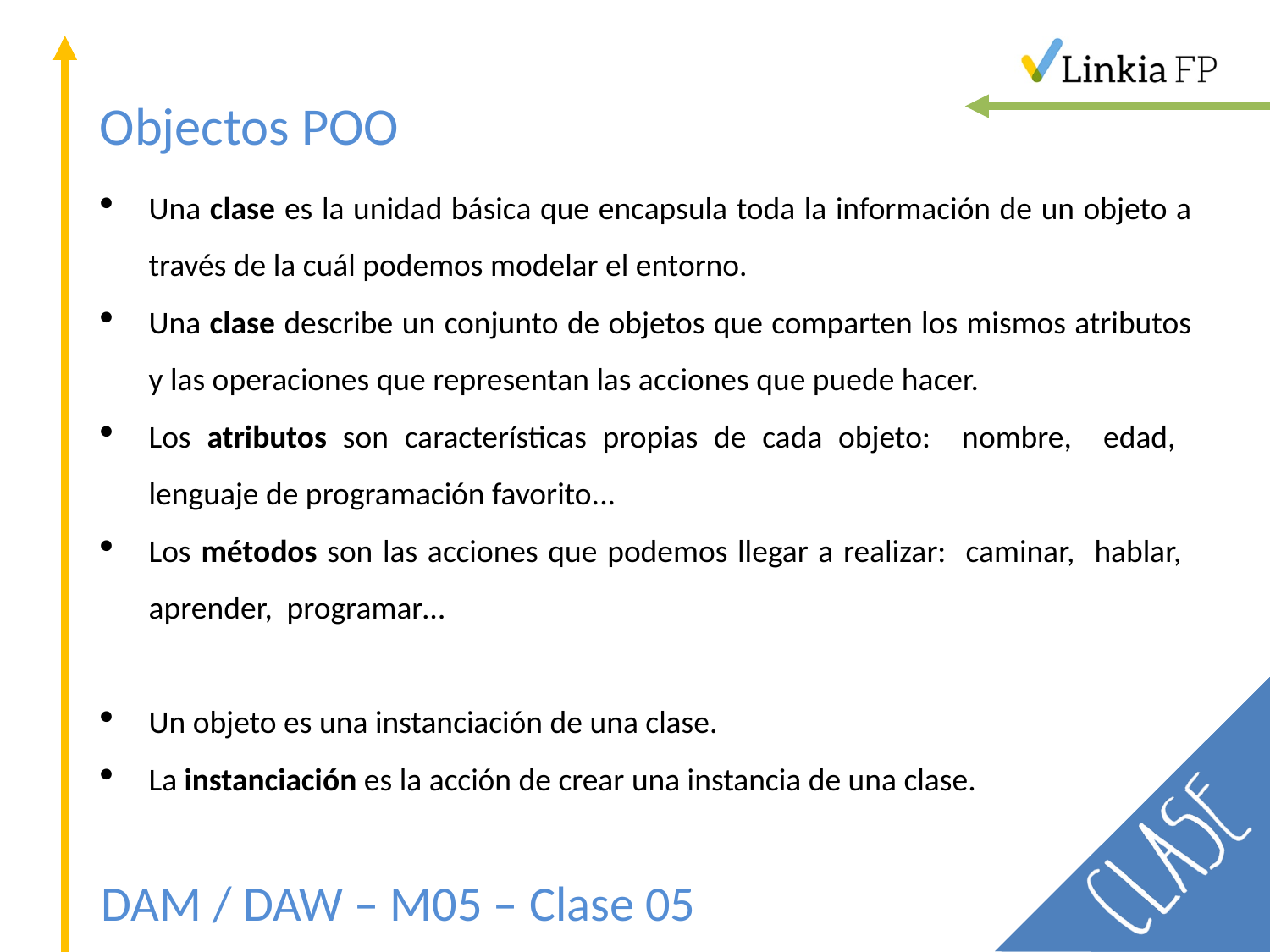

Objectos POO
Una clase es la unidad básica que encapsula toda la información de un objeto a través de la cuál podemos modelar el entorno.
Una clase describe un conjunto de objetos que comparten los mismos atributos y las operaciones que representan las acciones que puede hacer.
Los atributos son características propias de cada objeto:  nombre,  edad,  lenguaje de programación favorito...
Los métodos son las acciones que podemos llegar a realizar:  caminar,  hablar,  aprender,  programar…

Un objeto es una instanciación de una clase.
La instanciación es la acción de crear una instancia de una clase.
DAM / DAW – M05 – Clase 05